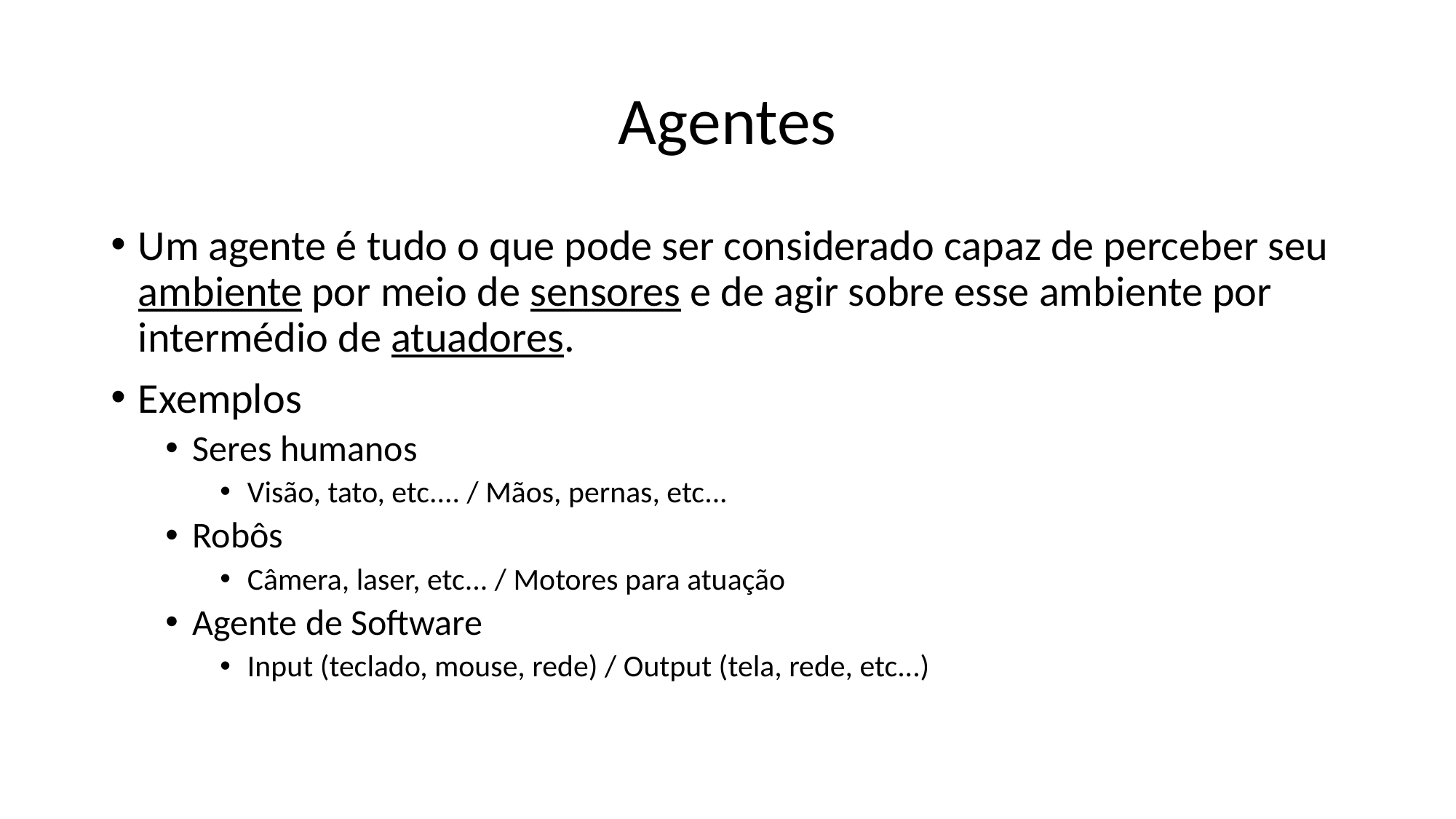

# Agentes
Um agente é tudo o que pode ser considerado capaz de perceber seu ambiente por meio de sensores e de agir sobre esse ambiente por intermédio de atuadores.
Exemplos
Seres humanos
Visão, tato, etc.... / Mãos, pernas, etc...
Robôs
Câmera, laser, etc... / Motores para atuação
Agente de Software
Input (teclado, mouse, rede) / Output (tela, rede, etc...)